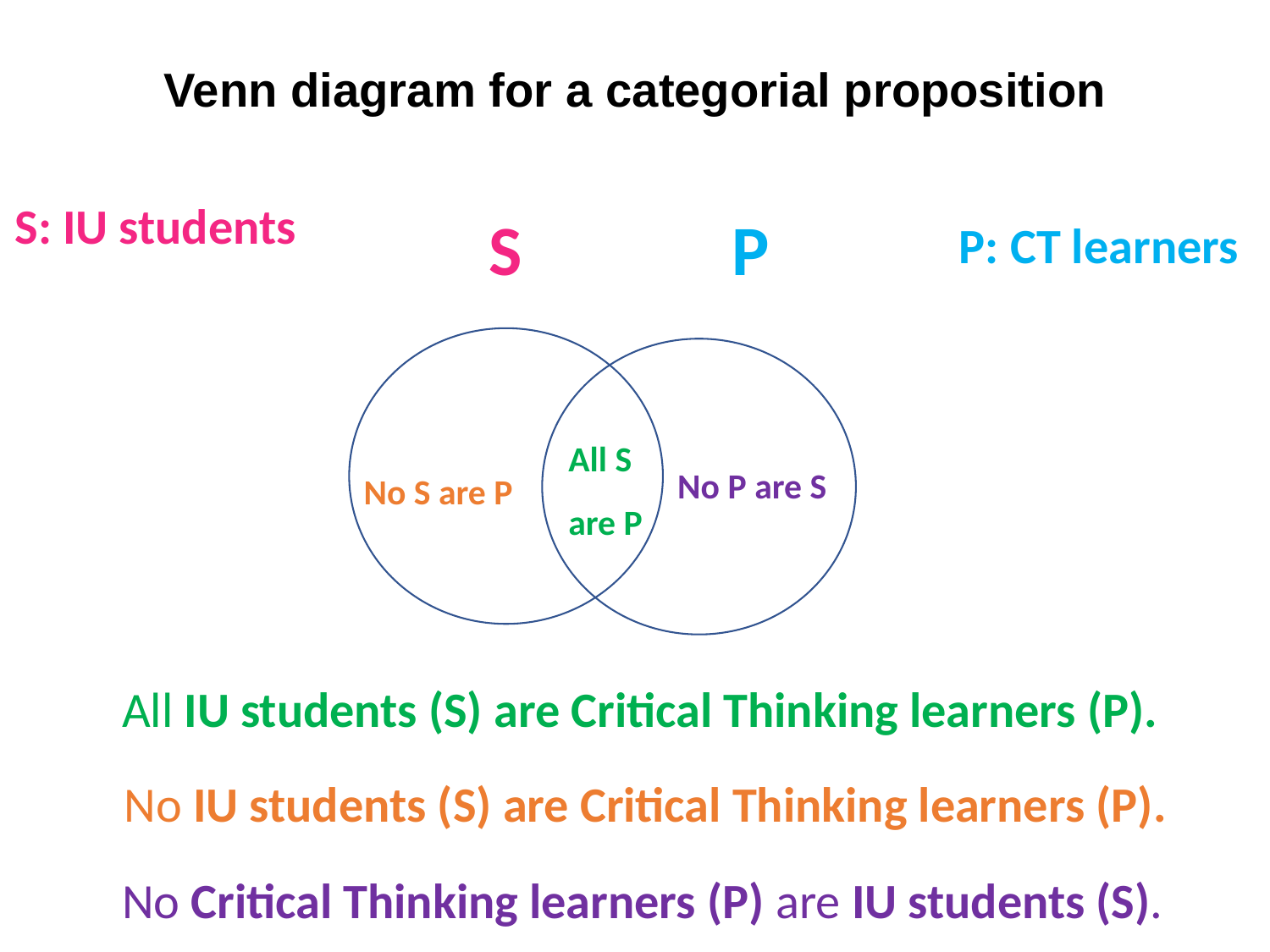

# Venn diagram for a categorial proposition
S: IU students
S
P
P: CT learners

All S are P
No P are S
No S are P
All IU students (S) are Critical Thinking learners (P).
No IU students (S) are Critical Thinking learners (P).
No Critical Thinking learners (P) are IU students (S).